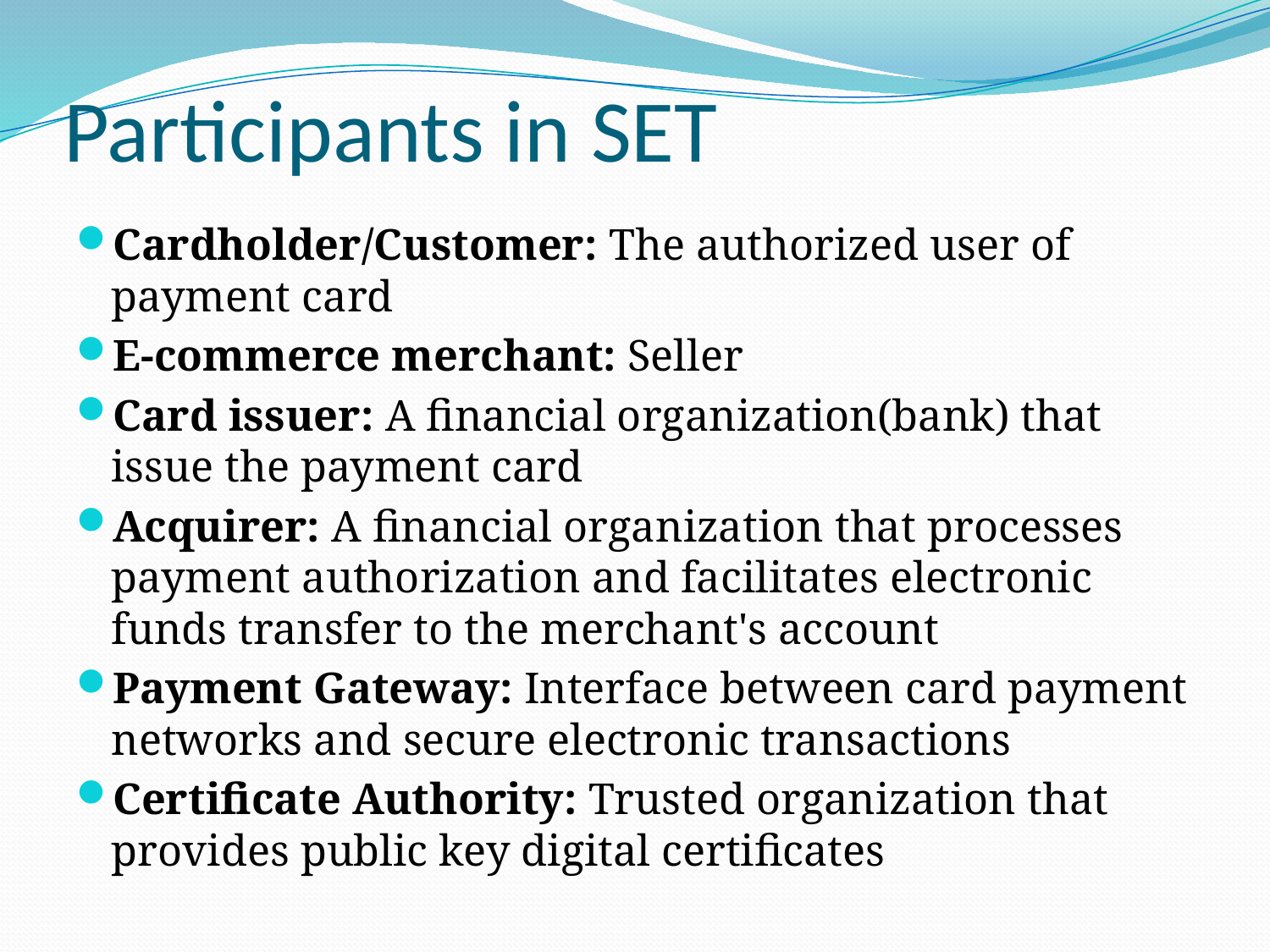

# Participants in SET
Cardholder/Customer: The authorized user of payment card
E-commerce merchant: Seller
Card issuer: A financial organization(bank) that issue the payment card
Acquirer: A financial organization that processes payment authorization and facilitates electronic funds transfer to the merchant's account
Payment Gateway: Interface between card payment networks and secure electronic transactions
Certificate Authority: Trusted organization that provides public key digital certificates